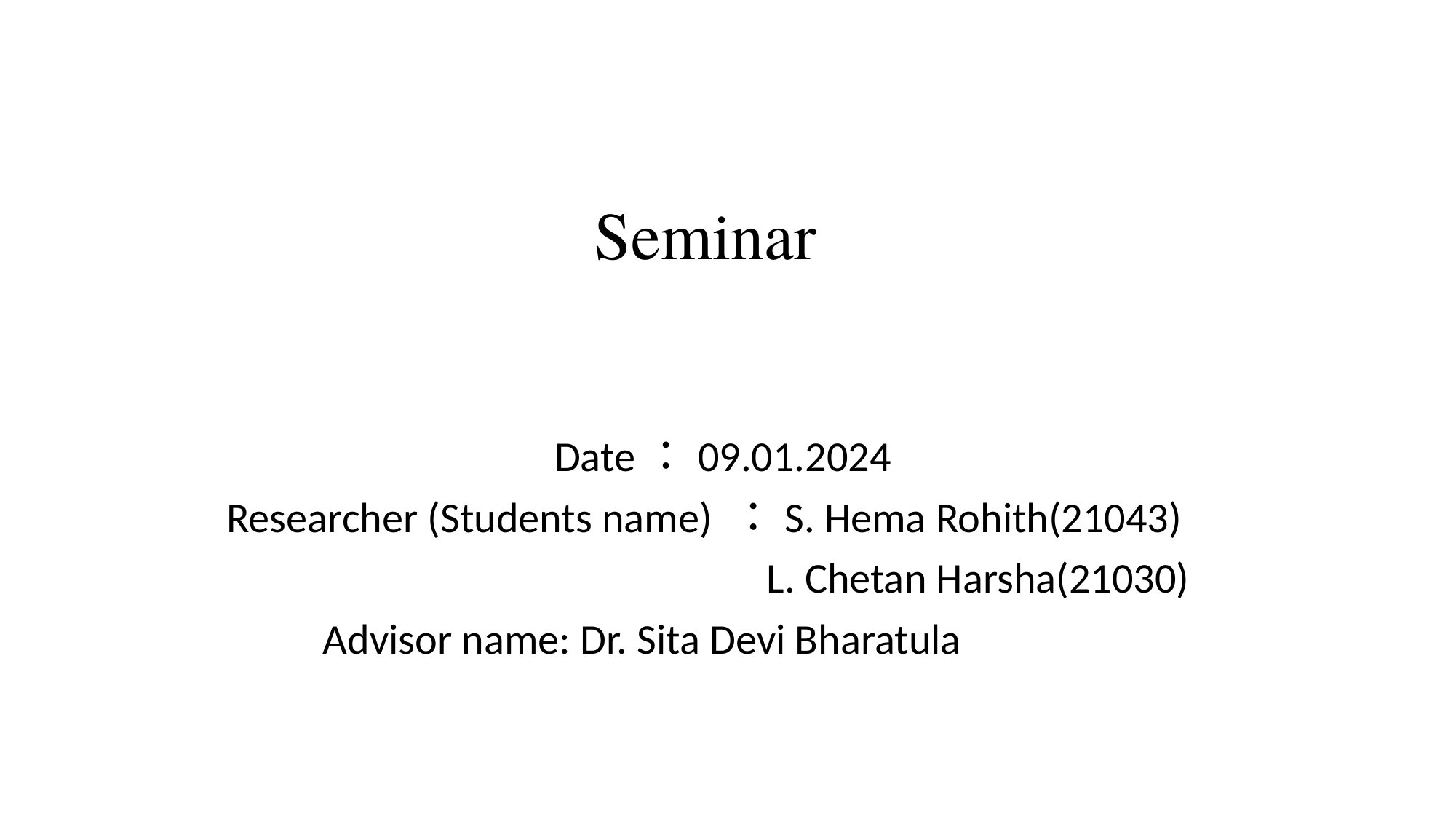

# Seminar
                                              Date：09.01.2024
            Researcher (Students name) ：S. Hema Rohith(21043)
                                                                    L. Chetan Harsha(21030)
                      Advisor name: Dr. Sita Devi Bharatula